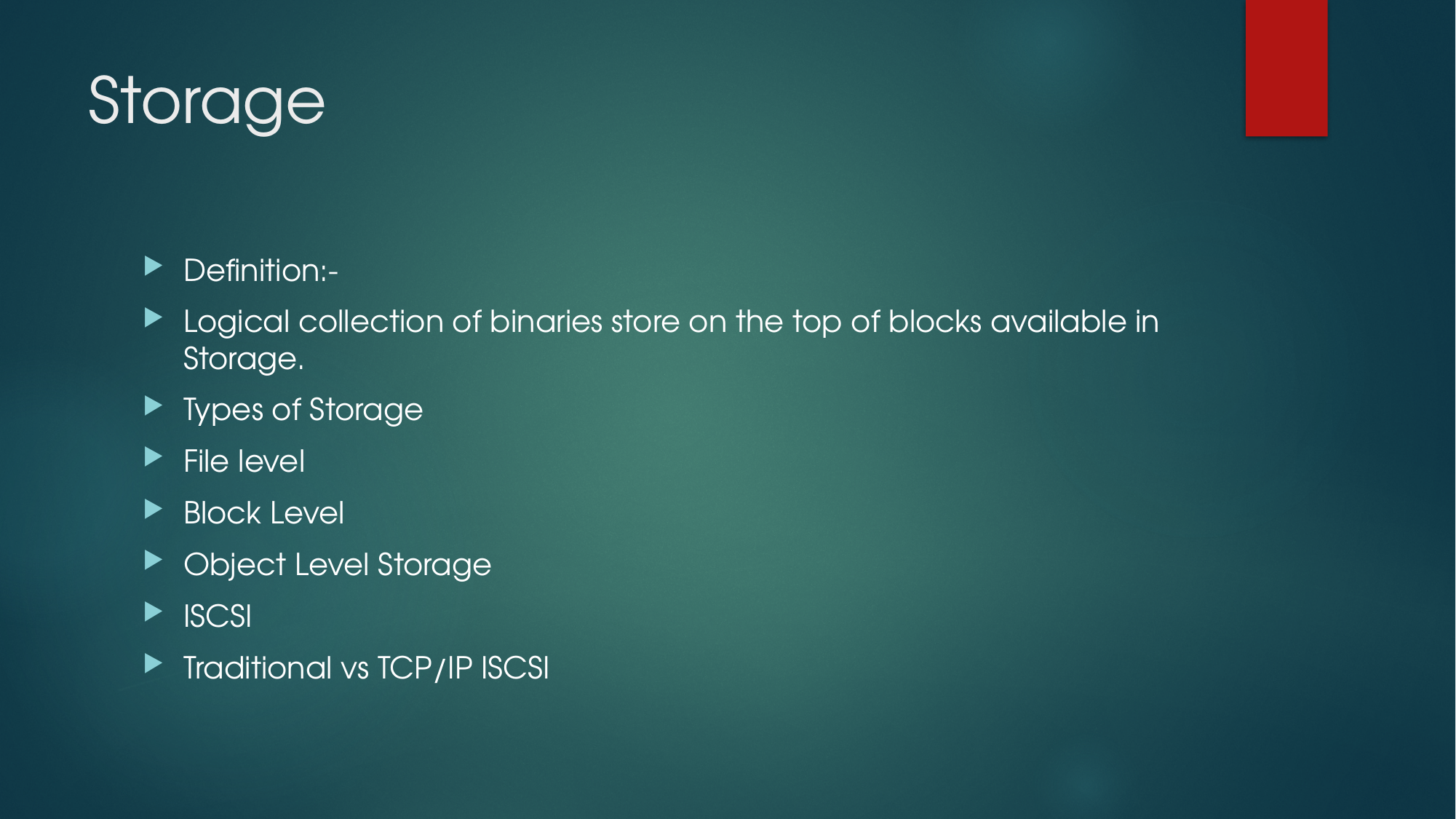

# Storage
Definition:-
Logical collection of binaries store on the top of blocks available in Storage.
Types of Storage
File level
Block Level
Object Level Storage
ISCSI
Traditional vs TCP/IP ISCSI